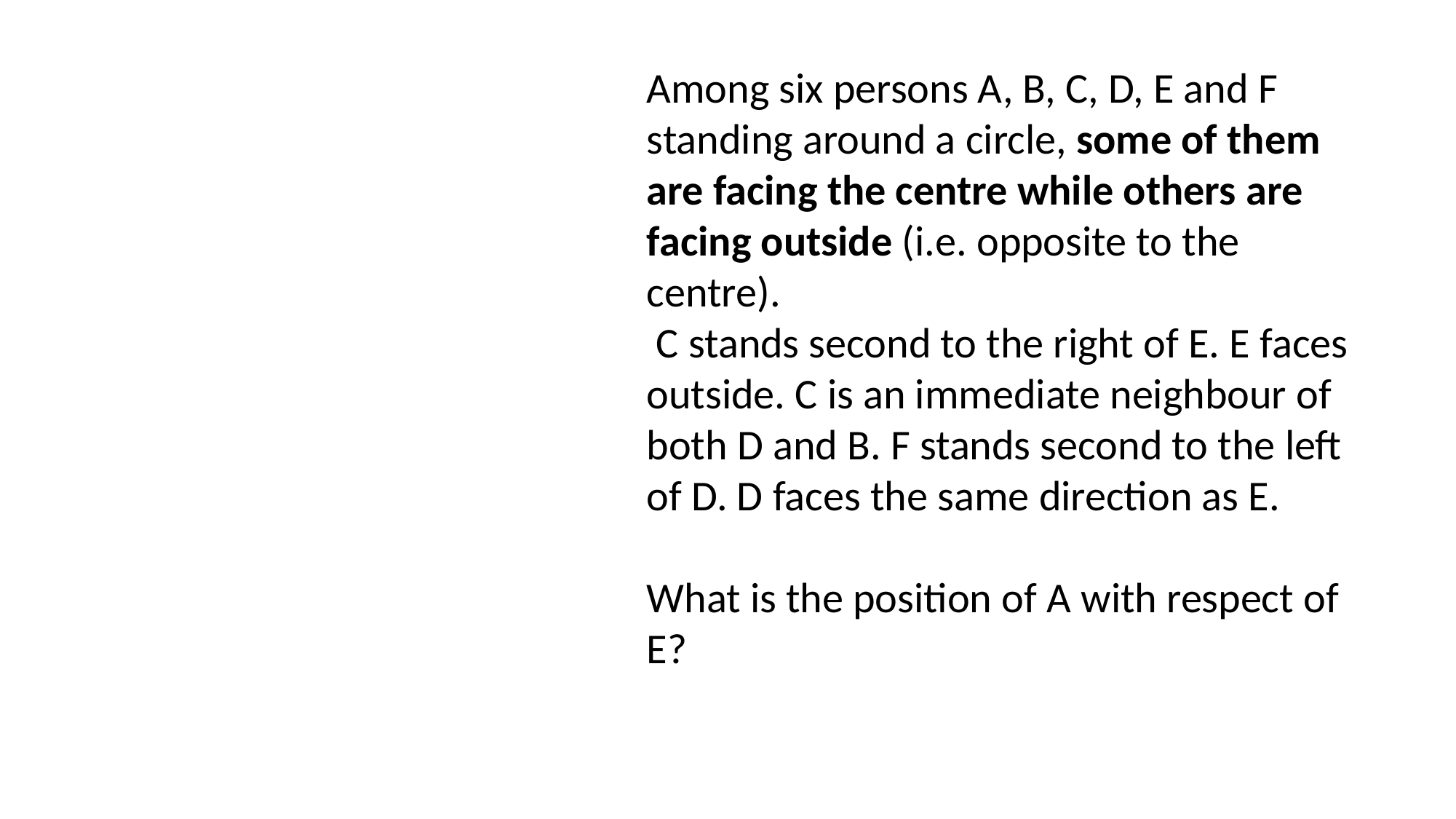

Among six persons A, B, C, D, E and F standing around a circle, some of them are facing the centre while others are facing outside (i.e. opposite to the centre).
 C stands second to the right of E. E faces outside. C is an immediate neighbour of both D and B. F stands second to the left of D. D faces the same direction as E.

What is the position of A with respect of E?